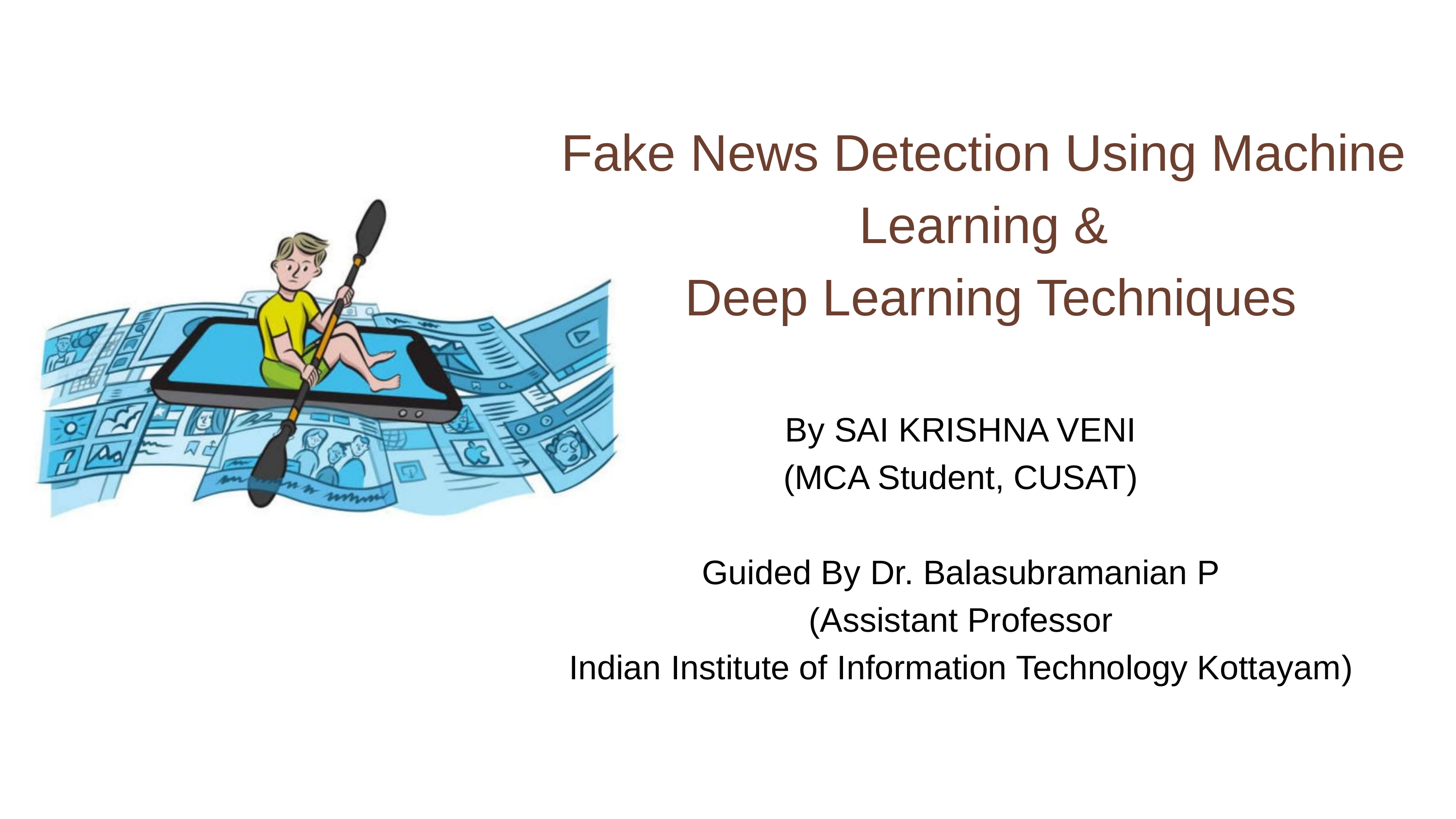

Fake News Detection Using Machine Learning &
 Deep Learning Techniques

By SAI KRISHNA VENI
(MCA Student, CUSAT)

Guided By Dr. Balasubramanian P
(Assistant Professor
Indian Institute of Information Technology Kottayam)